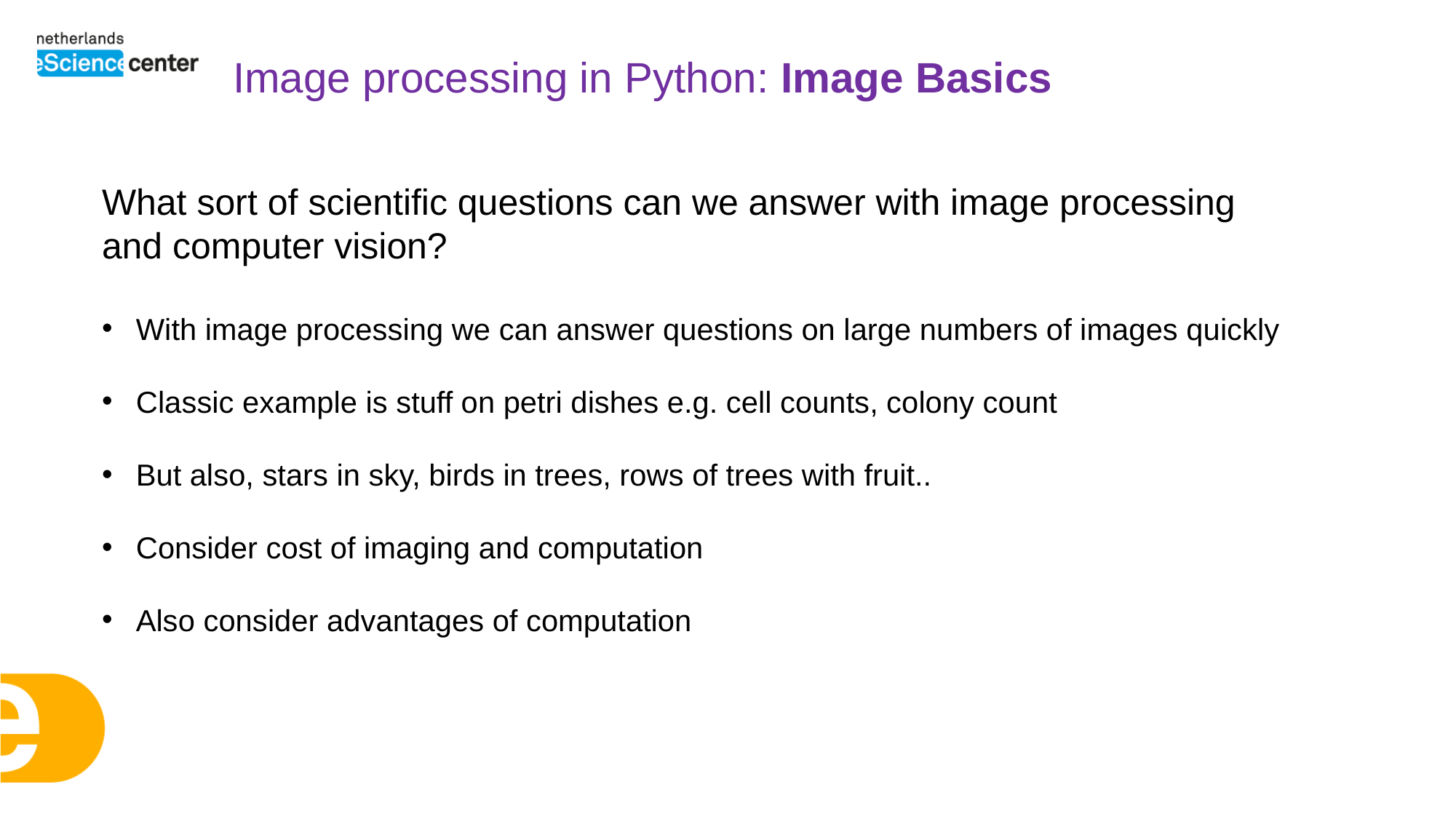

Image processing in Python: Image Basics

What sort of scientific questions can we answer with image processing and computer vision?

With image processing we can answer questions on large numbers of images quickly

Classic example is stuff on petri dishes e.g. cell counts, colony count

But also, stars in sky, birds in trees, rows of trees with fruit..

Consider cost of imaging and computation

Also consider advantages of computation